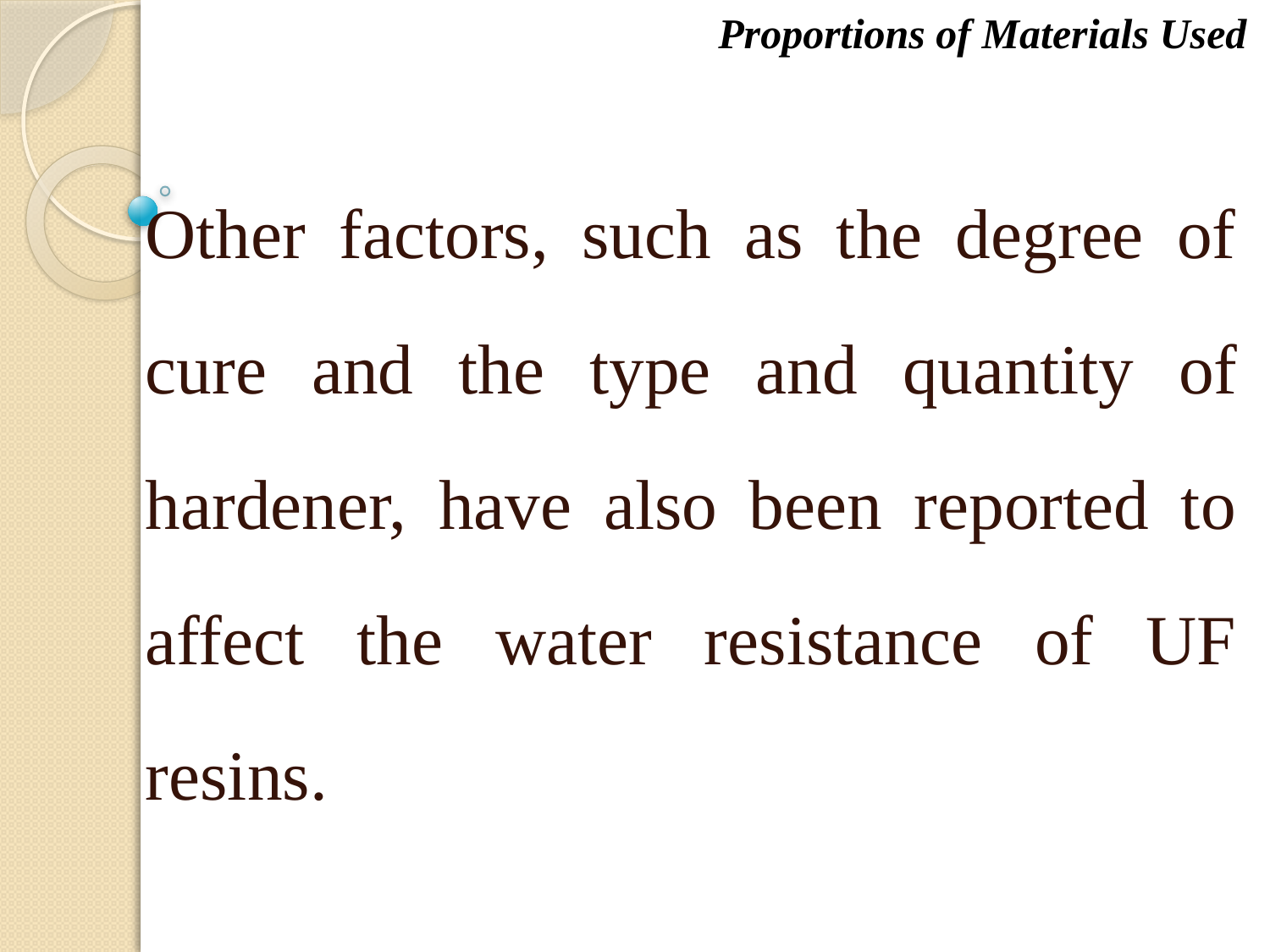

Proportions of Materials Used
Other factors, such as the degree of cure and the type and quantity of hardener, have also been reported to affect the water resistance of UF resins.